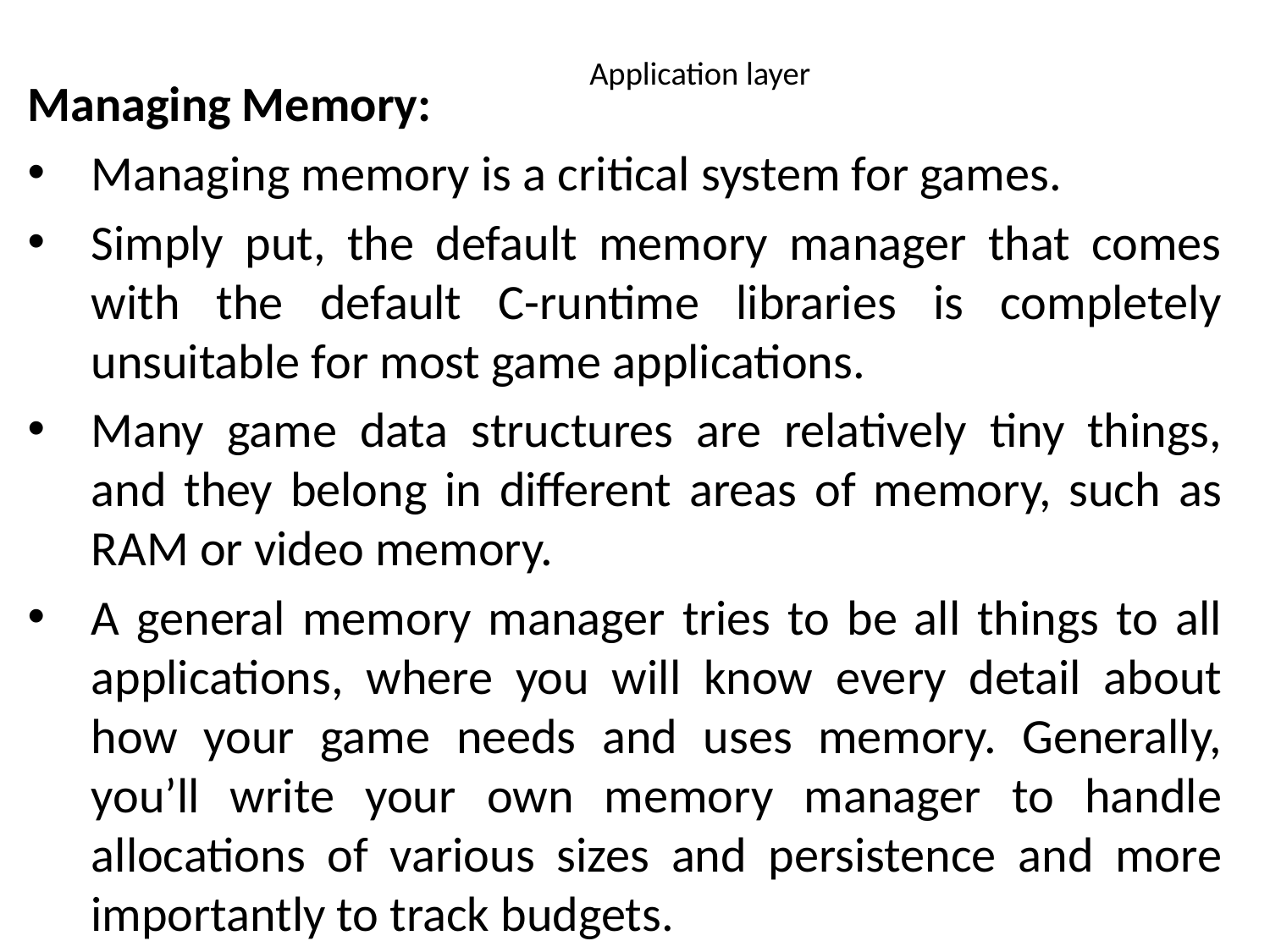

# Application layer
Managing Memory:
Managing memory is a critical system for games.
Simply put, the default memory manager that comes with the default C-runtime libraries is completely unsuitable for most game applications.
Many game data structures are relatively tiny things, and they belong in different areas of memory, such as RAM or video memory.
A general memory manager tries to be all things to all applications, where you will know every detail about how your game needs and uses memory. Generally, you’ll write your own memory manager to handle allocations of various sizes and persistence and more importantly to track budgets.